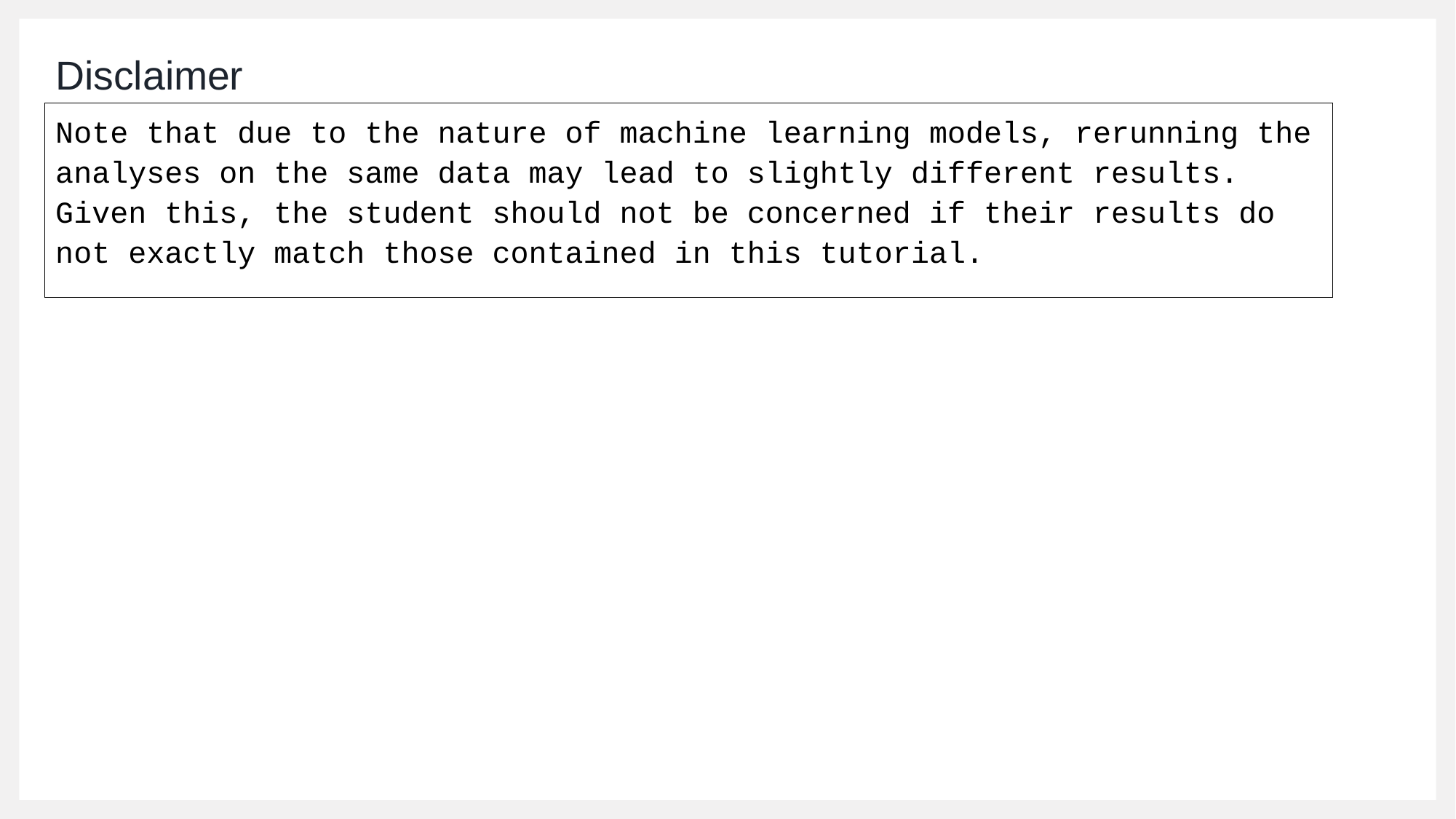

# Disclaimer
Note that due to the nature of machine learning models, rerunning the analyses on the same data may lead to slightly different results. Given this, the student should not be concerned if their results do not exactly match those contained in this tutorial.